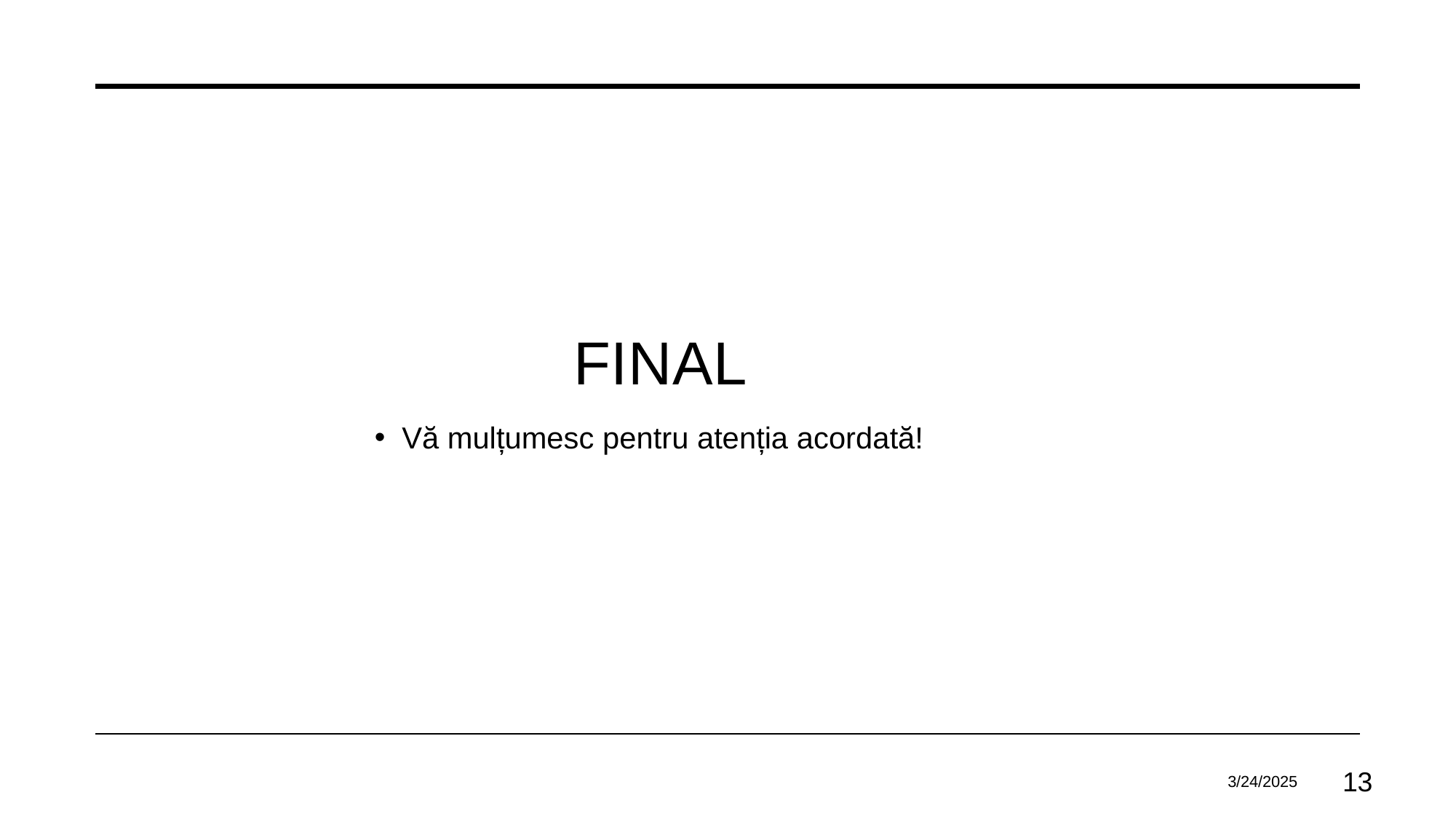

# final
Vă mulțumesc pentru atenția acordată!

3/24/2025
13